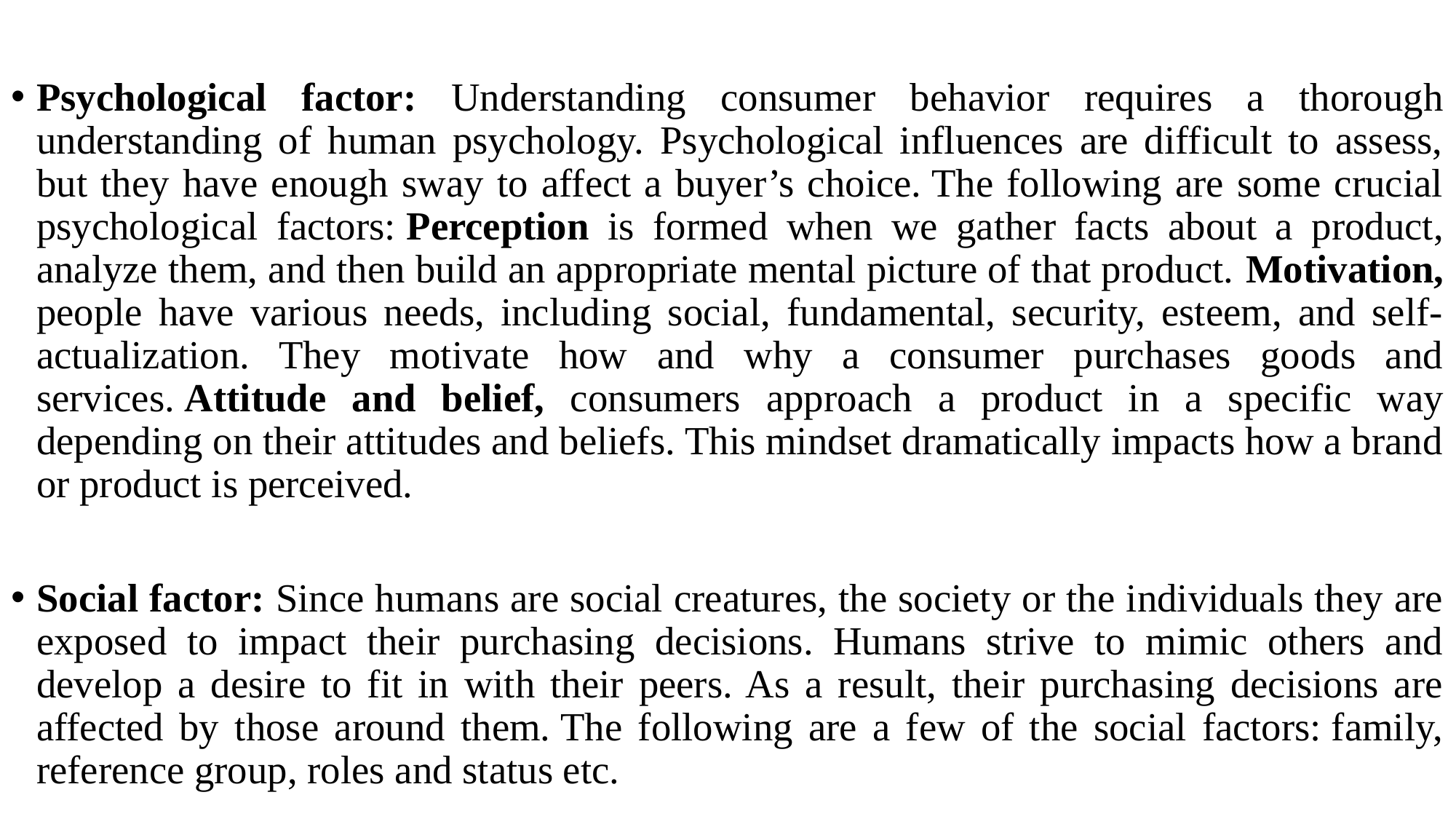

Psychological factor: Understanding consumer behavior requires a thorough understanding of human psychology. Psychological influences are difficult to assess, but they have enough sway to affect a buyer’s choice. The following are some crucial psychological factors: Perception is formed when we gather facts about a product, analyze them, and then build an appropriate mental picture of that product. Motivation, people have various needs, including social, fundamental, security, esteem, and self-actualization. They motivate how and why a consumer purchases goods and services. Attitude and belief, consumers approach a product in a specific way depending on their attitudes and beliefs. This mindset dramatically impacts how a brand or product is perceived.

Social factor: Since humans are social creatures, the society or the individuals they are exposed to impact their purchasing decisions. Humans strive to mimic others and develop a desire to fit in with their peers. As a result, their purchasing decisions are affected by those around them. The following are a few of the social factors: family, reference group, roles and status etc.